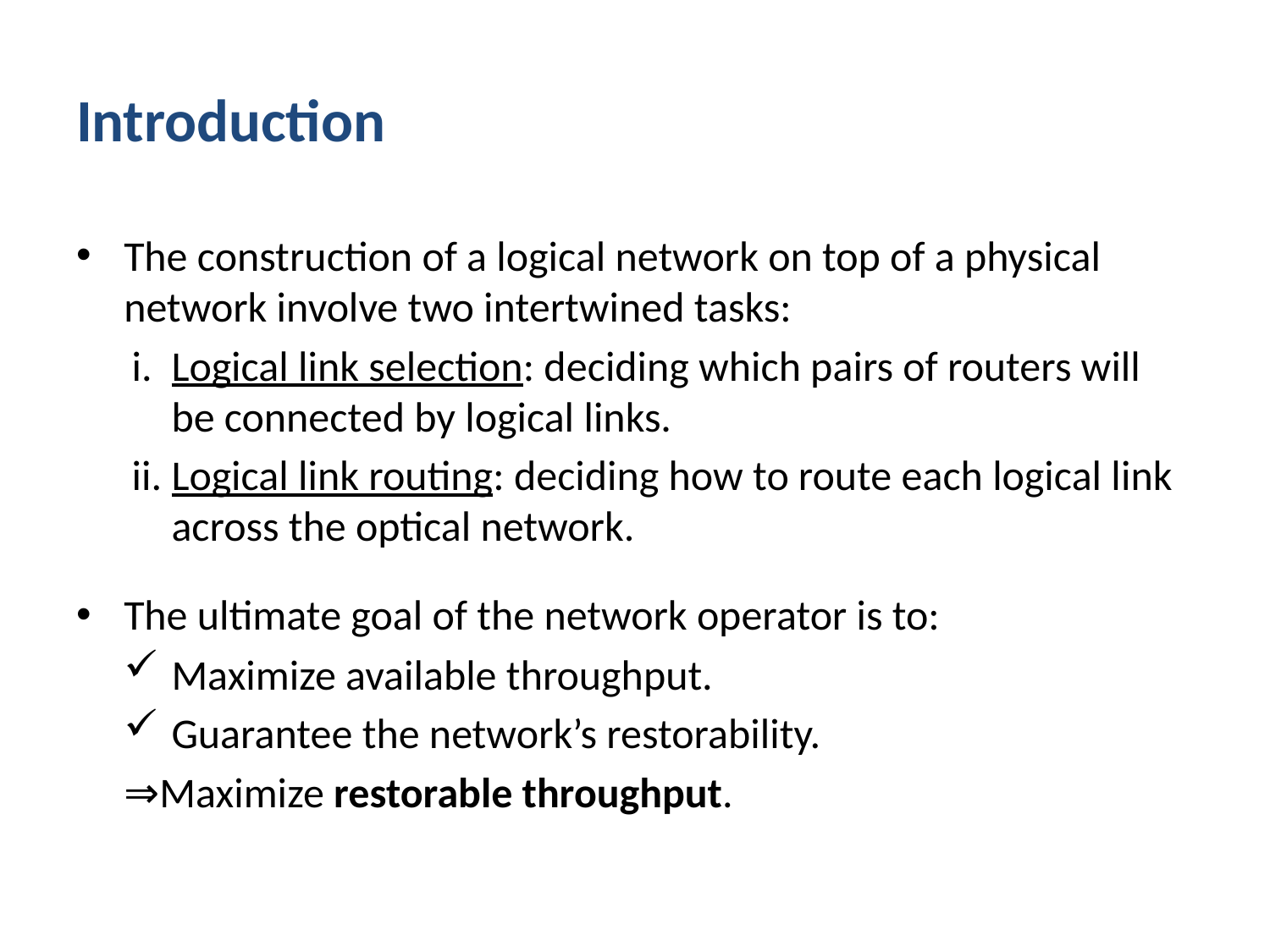

# Introduction
The construction of a logical network on top of a physical network involve two intertwined tasks:
Logical link selection: deciding which pairs of routers will be connected by logical links.
Logical link routing: deciding how to route each logical link across the optical network.

The ultimate goal of the network operator is to:
Maximize available throughput.
Guarantee the network’s restorability.
⇒Maximize restorable throughput.